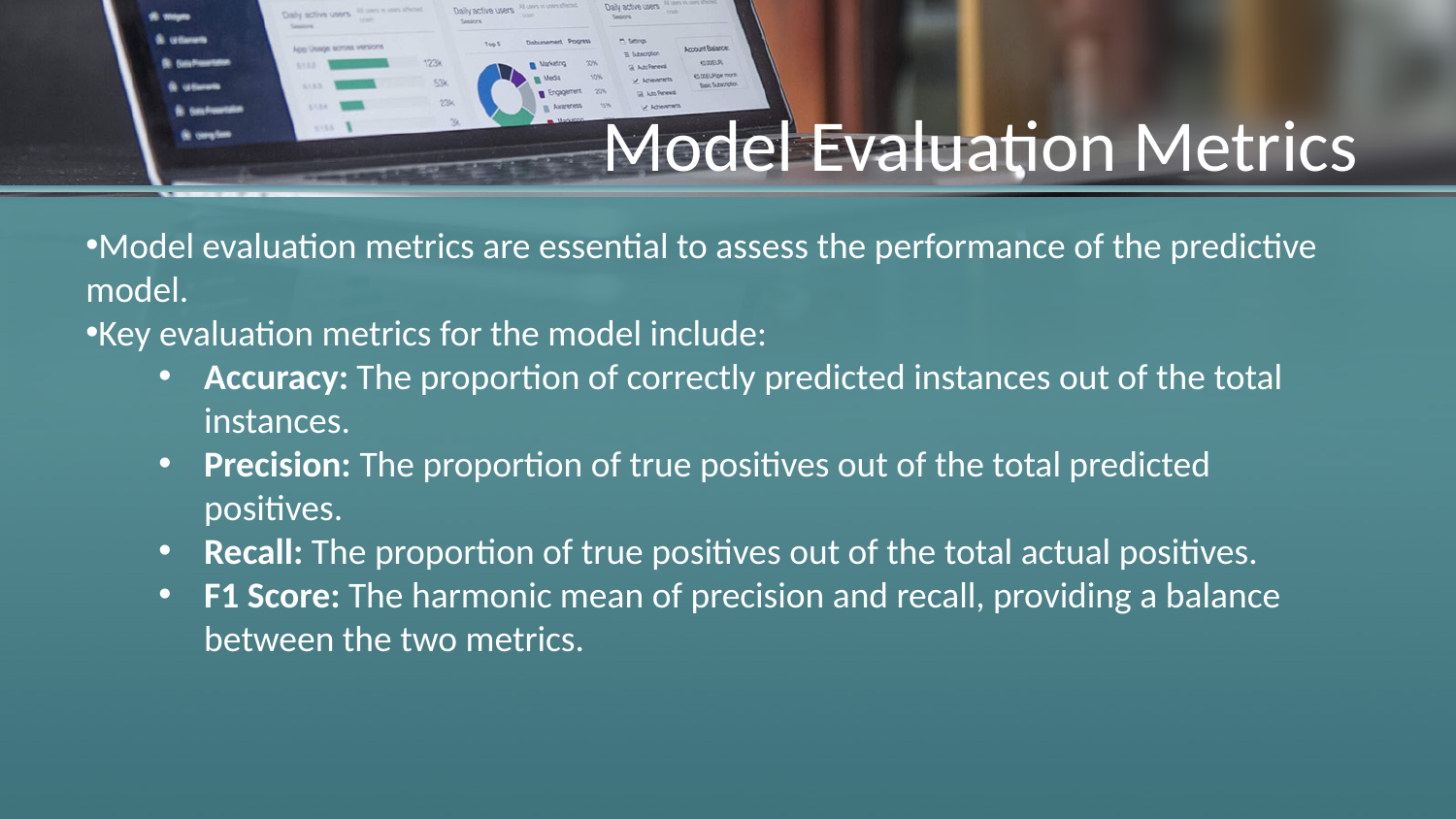

# Model Evaluation Metrics

Model evaluation metrics are essential to assess the performance of the predictive model.
Key evaluation metrics for the model include:
Accuracy: The proportion of correctly predicted instances out of the total instances.
Precision: The proportion of true positives out of the total predicted positives.
Recall: The proportion of true positives out of the total actual positives.
F1 Score: The harmonic mean of precision and recall, providing a balance between the two metrics.